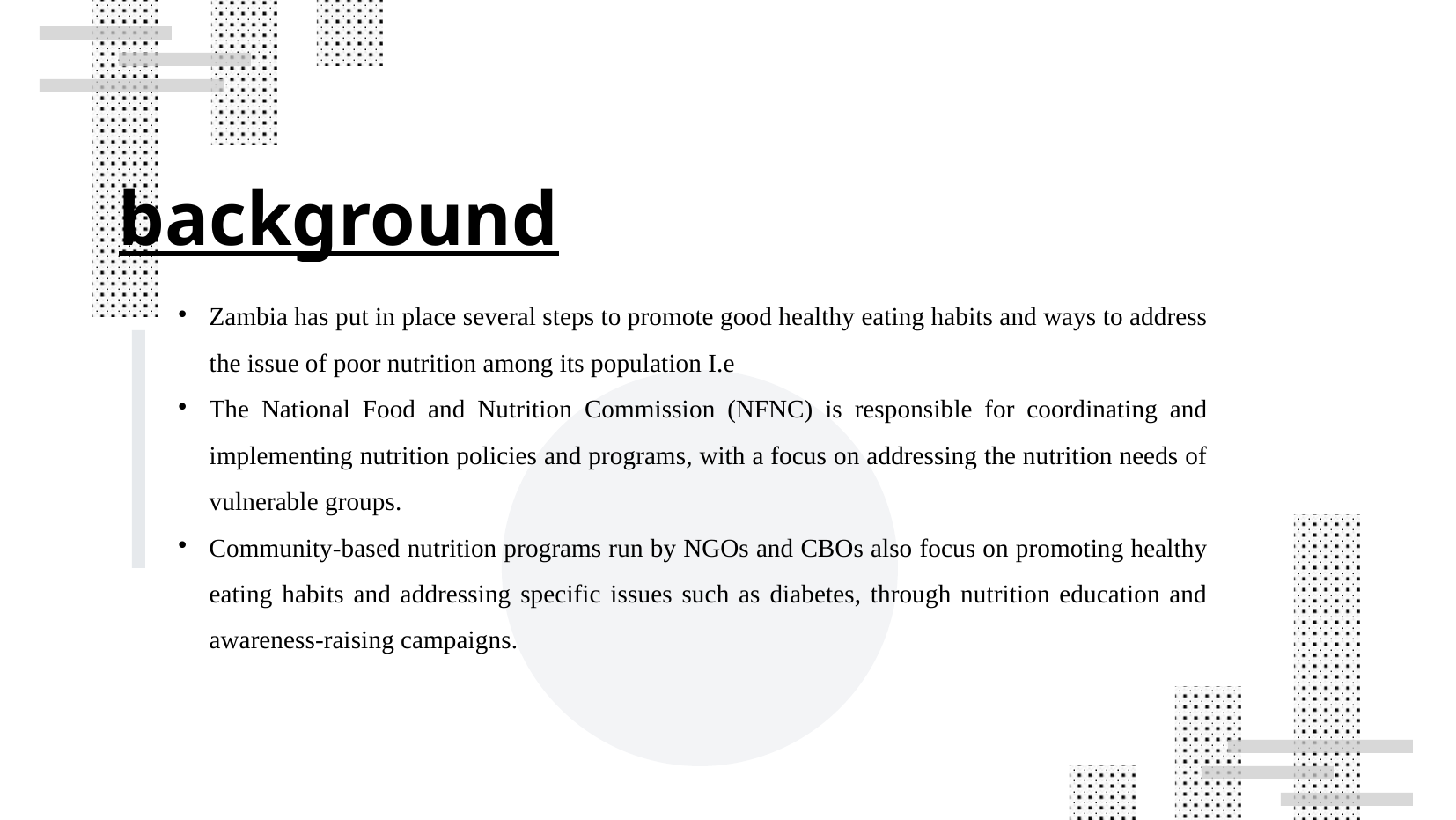

background
Zambia has put in place several steps to promote good healthy eating habits and ways to address the issue of poor nutrition among its population I.e
The National Food and Nutrition Commission (NFNC) is responsible for coordinating and implementing nutrition policies and programs, with a focus on addressing the nutrition needs of vulnerable groups.
Community-based nutrition programs run by NGOs and CBOs also focus on promoting healthy eating habits and addressing specific issues such as diabetes, through nutrition education and awareness-raising campaigns.